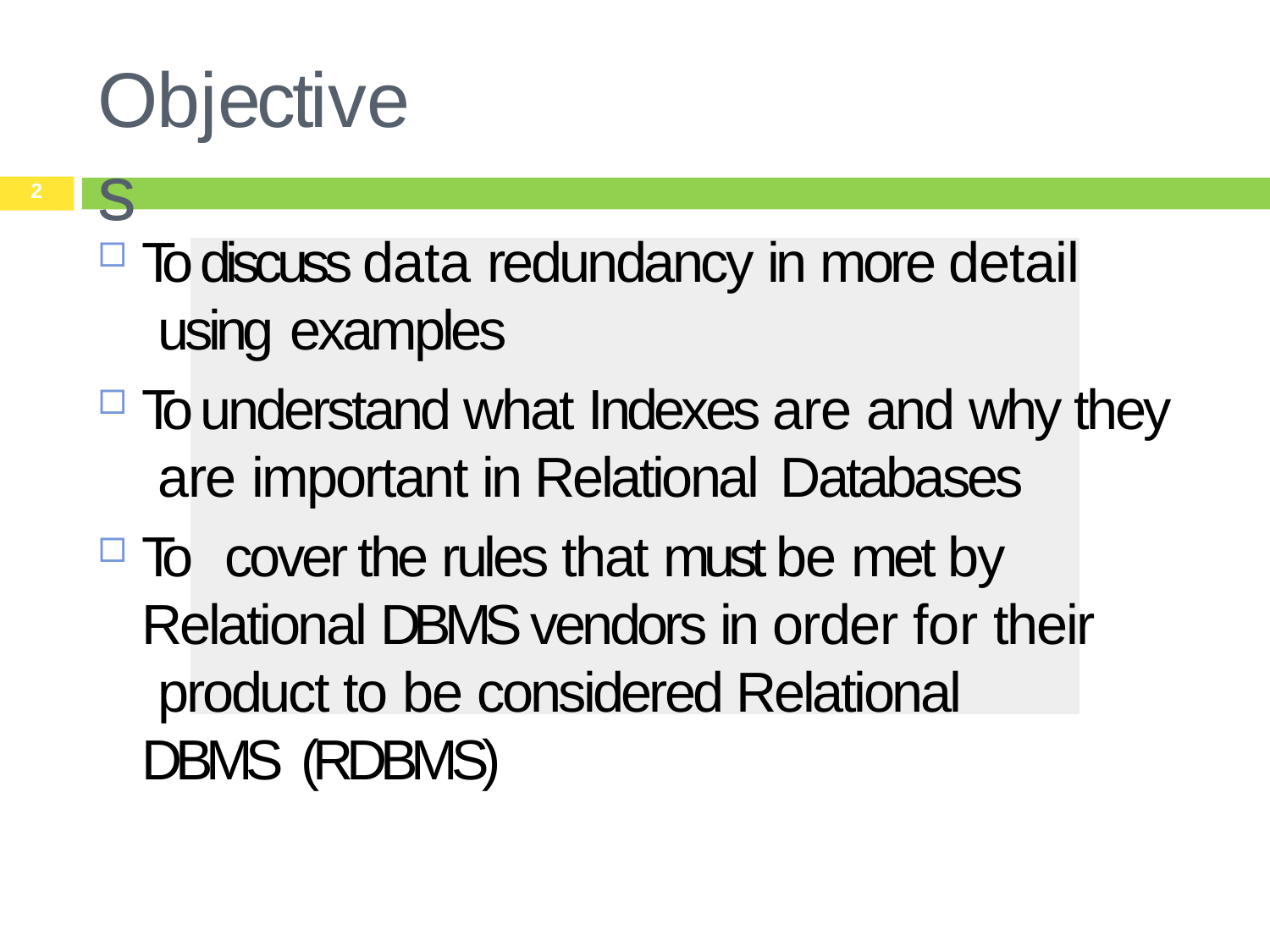

# Objectives
2

To discuss data redundancy in more detail  using examples
To understand what Indexes are and why they  are important in Relational Databases
To  cover the rules that must be met by  Relational DBMS vendors in order for their  product to be considered Relational DBMS  (RDBMS)